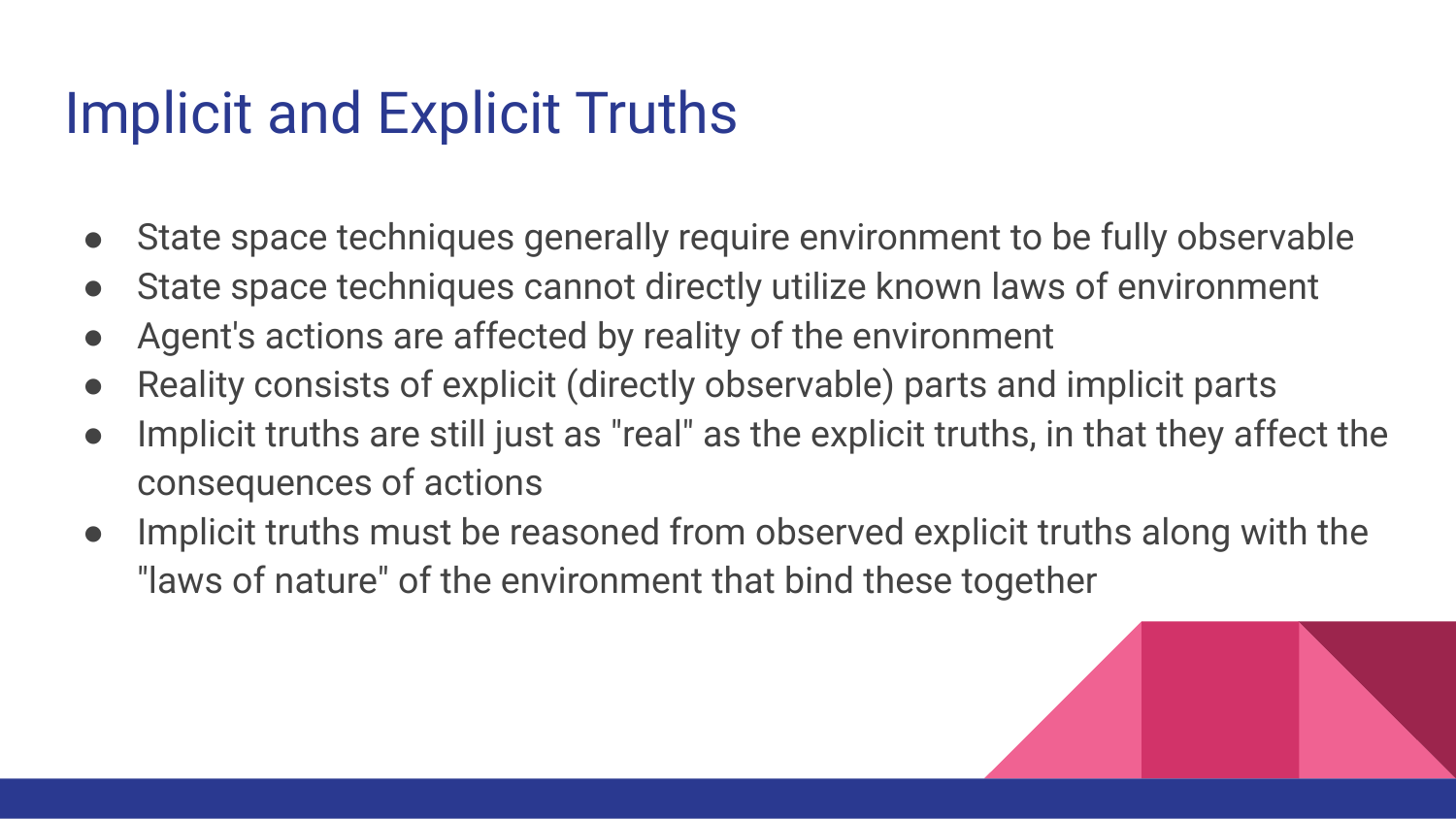

# Implicit and Explicit Truths
State space techniques generally require environment to be fully observable
State space techniques cannot directly utilize known laws of environment
Agent's actions are affected by reality of the environment
Reality consists of explicit (directly observable) parts and implicit parts
Implicit truths are still just as "real" as the explicit truths, in that they affect the consequences of actions
Implicit truths must be reasoned from observed explicit truths along with the "laws of nature" of the environment that bind these together